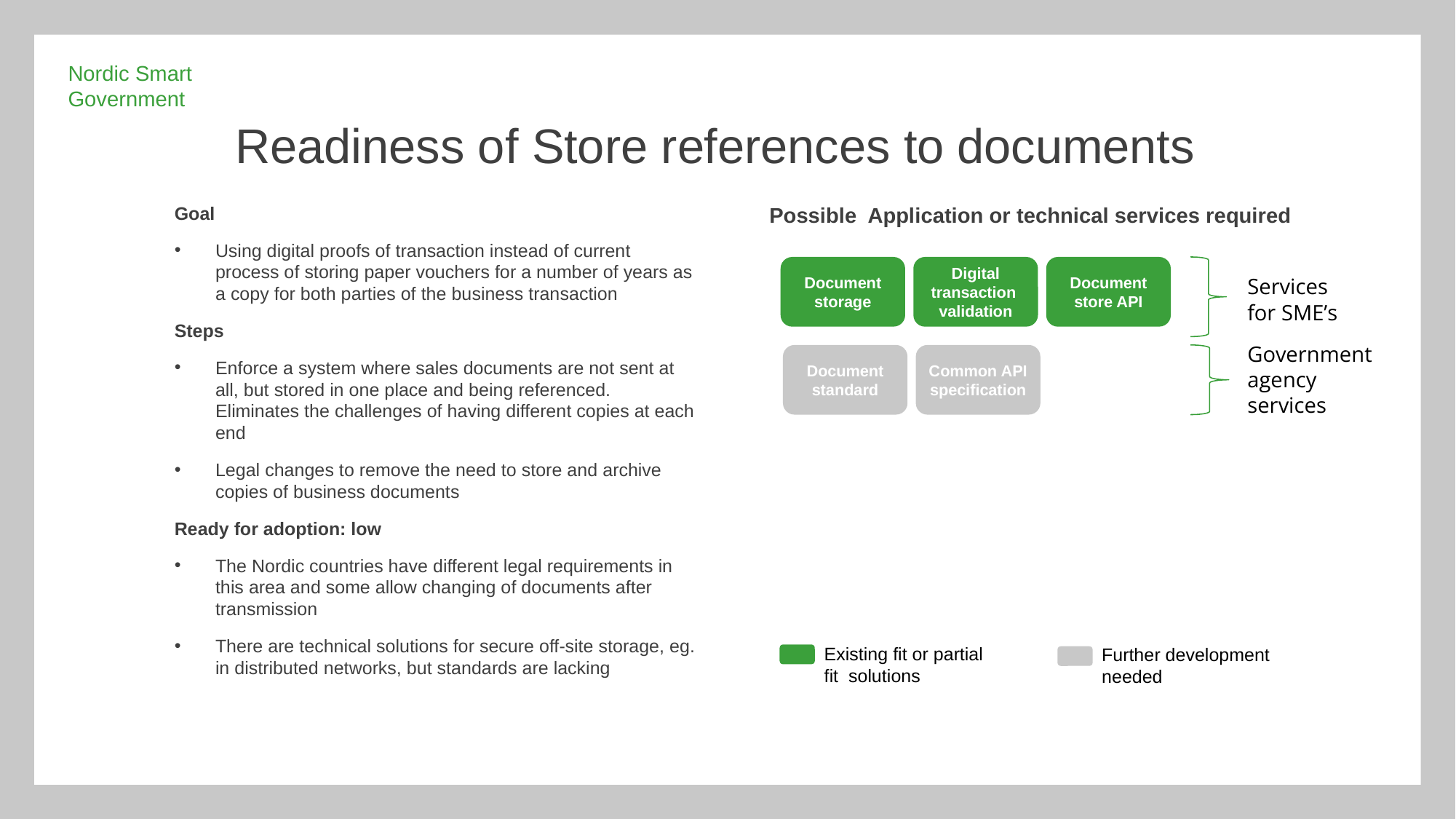

# Readiness of Store references to documents
Goal
Using digital proofs of transaction instead of current process of storing paper vouchers for a number of years as a copy for both parties of the business transaction
Steps
Enforce a system where sales documents are not sent at all, but stored in one place and being referenced. Eliminates the challenges of having different copies at each end
Legal changes to remove the need to store and archive copies of business documents
Ready for adoption: low
The Nordic countries have different legal requirements in this area and some allow changing of documents after transmission
There are technical solutions for secure off-site storage, eg. in distributed networks, but standards are lacking

Possible  Application or technical services required
Document storage
Digital transaction  validation
Document store API

Services for SME’s
Government agency services
Document standard
Common API specification

Existing fit or partial fit  solutions
Further development needed